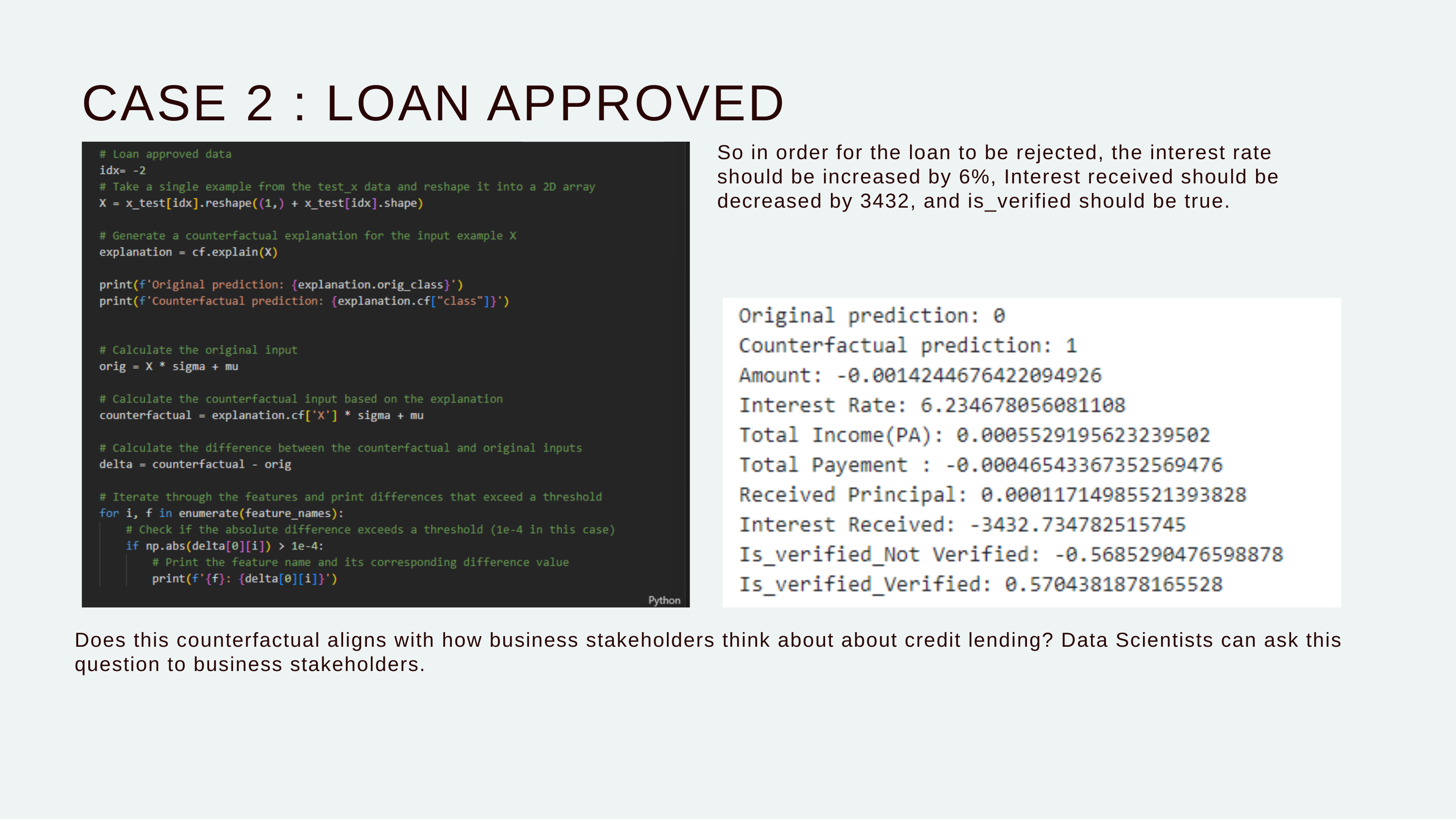

CASE 2 : LOAN APPROVED
So in order for the loan to be rejected, the interest rate should be increased by 6%, Interest received should be decreased by 3432, and is_verified should be true.

Does this counterfactual aligns with how business stakeholders think about about credit lending? Data Scientists can ask this question to business stakeholders.